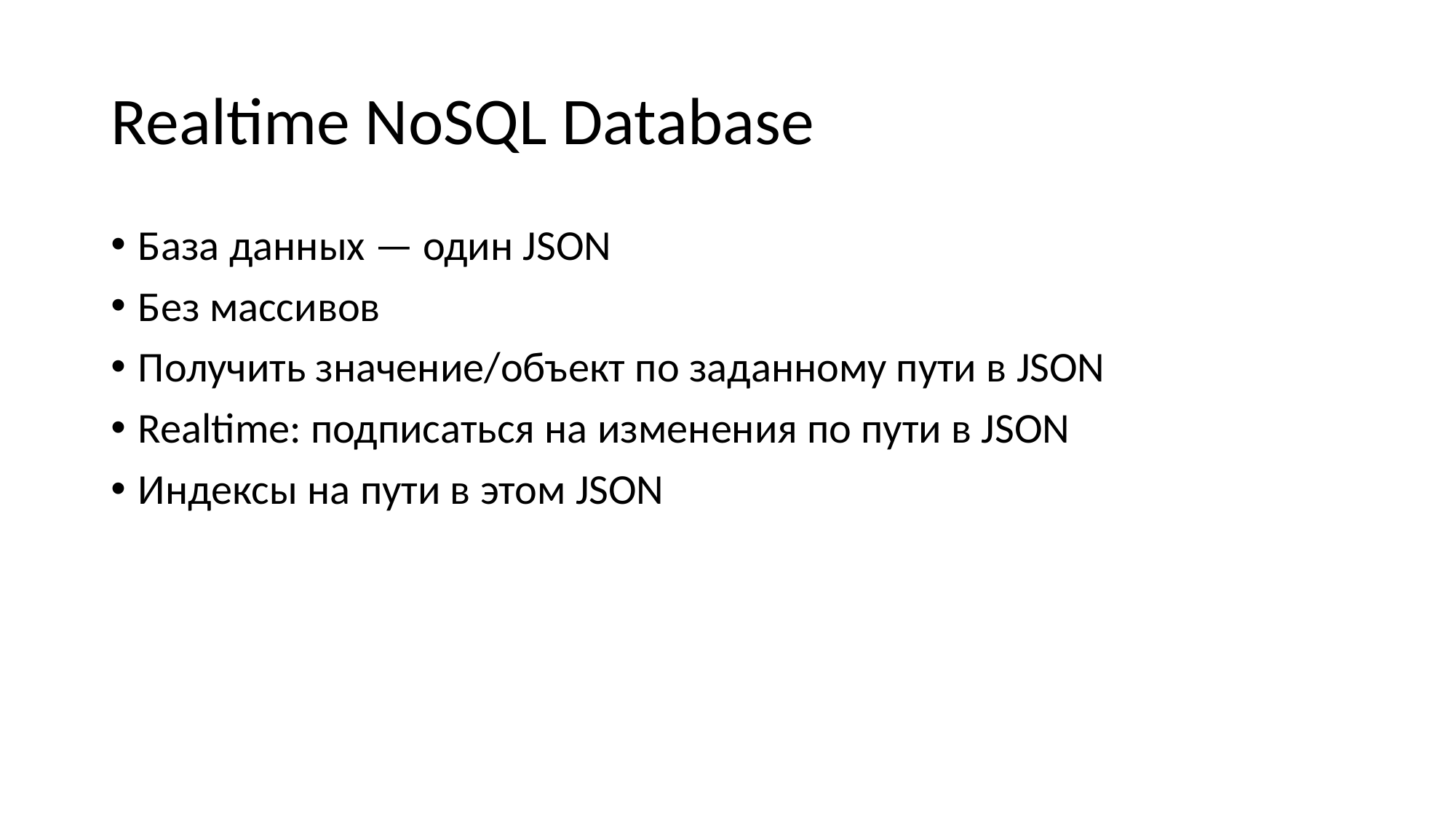

# Realtime NoSQL Database
База данных — один JSON
Без массивов
Получить значение/объект по заданному пути в JSON
Realtime: подписаться на изменения по пути в JSON
Индексы на пути в этом JSON